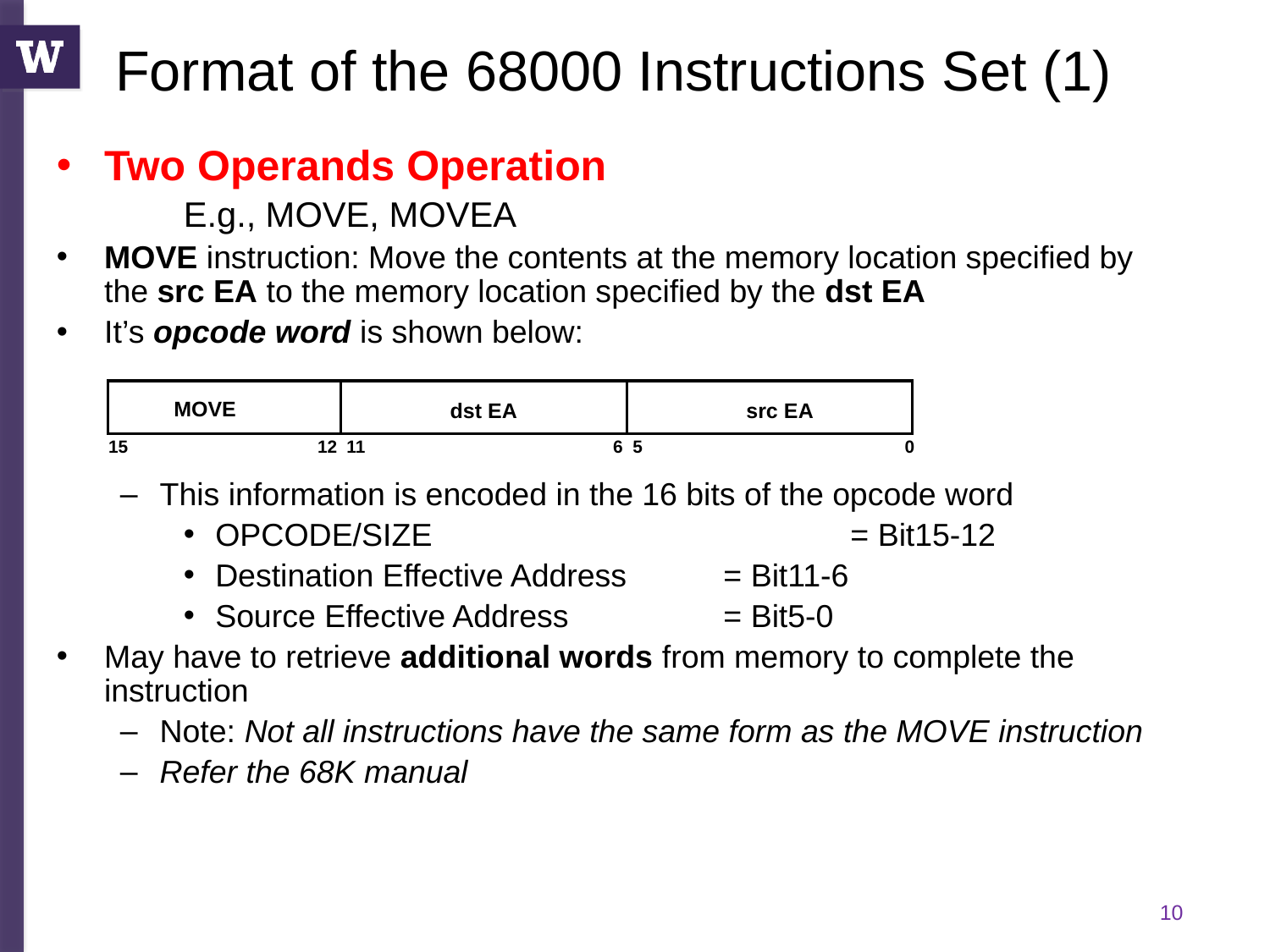

# Format of the 68000 Instructions Set (1)
Two Operands Operation
	E.g., MOVE, MOVEA
MOVE instruction: Move the contents at the memory location specified by the src EA to the memory location specified by the dst EA
It’s opcode word is shown below:

This information is encoded in the 16 bits of the opcode word
OPCODE/SIZE				= Bit15-12
Destination Effective Address 	= Bit11-6
Source Effective Address 		= Bit5-0
May have to retrieve additional words from memory to complete the instruction
Note: Not all instructions have the same form as the MOVE instruction
Refer the 68K manual

MOVE
dst EA
src EA
15                                       12  11                                                   6  5                                                      0